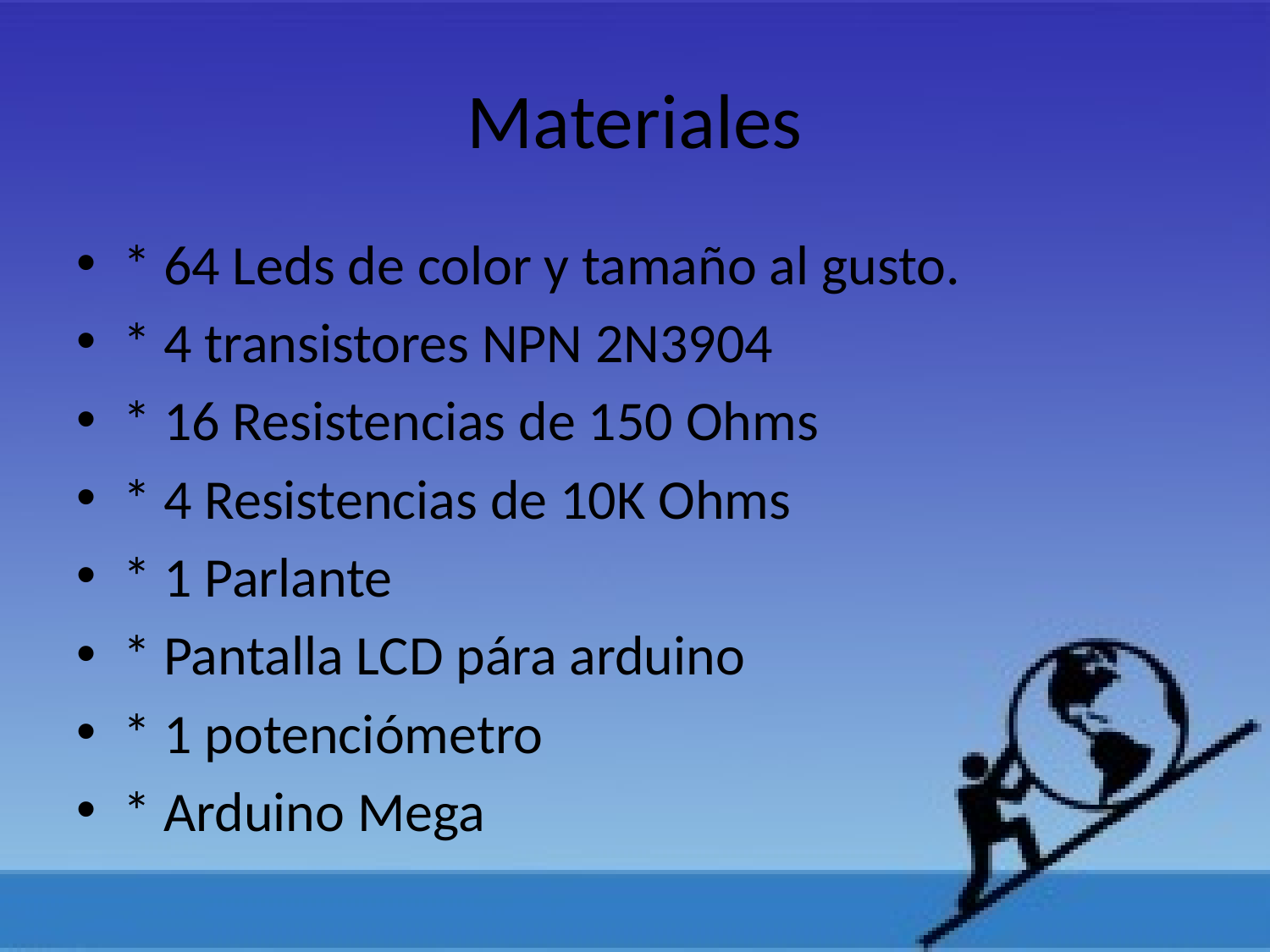

# Materiales
* 64 Leds de color y tamaño al gusto.
* 4 transistores NPN 2N3904
* 16 Resistencias de 150 Ohms
* 4 Resistencias de 10K Ohms
* 1 Parlante
* Pantalla LCD pára arduino
* 1 potenciómetro
* Arduino Mega